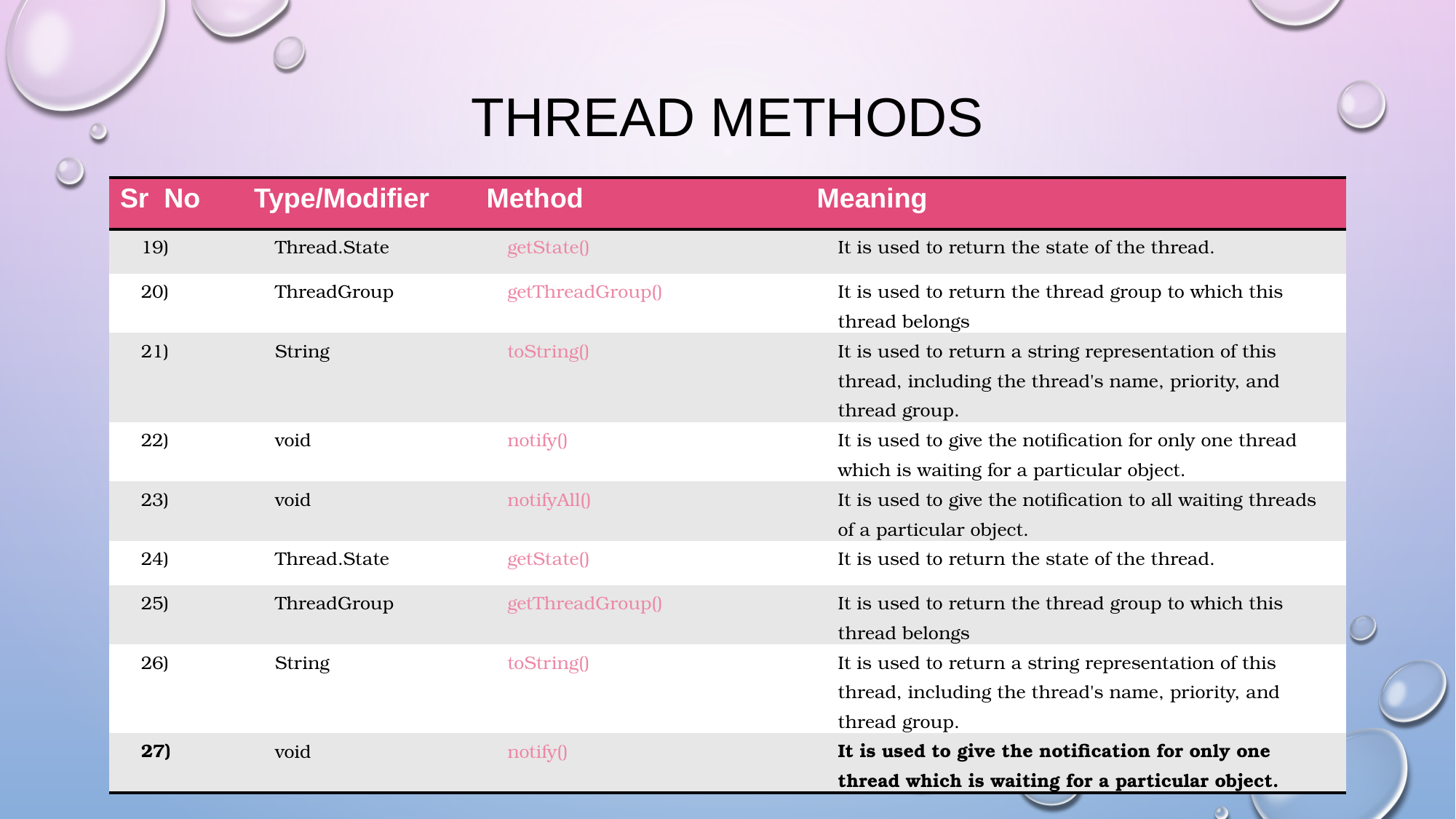

# THREAD METHODS
| Sr No | Type/Modifier | Method | Meaning |
| --- | --- | --- | --- |
| 19) | Thread.State | getState() | It is used to return the state of the thread. |
| 20) | ThreadGroup | getThreadGroup() | It is used to return the thread group to which this thread belongs |
| 21) | String | toString() | It is used to return a string representation of this thread, including the thread's name, priority, and thread group. |
| 22) | void | notify() | It is used to give the notification for only one thread which is waiting for a particular object. |
| 23) | void | notifyAll() | It is used to give the notification to all waiting threads of a particular object. |
| 24) | Thread.State | getState() | It is used to return the state of the thread. |
| 25) | ThreadGroup | getThreadGroup() | It is used to return the thread group to which this thread belongs |
| 26) | String | toString() | It is used to return a string representation of this thread, including the thread's name, priority, and thread group. |
| 27) | void | notify() | It is used to give the notification for only one thread which is waiting for a particular object. |